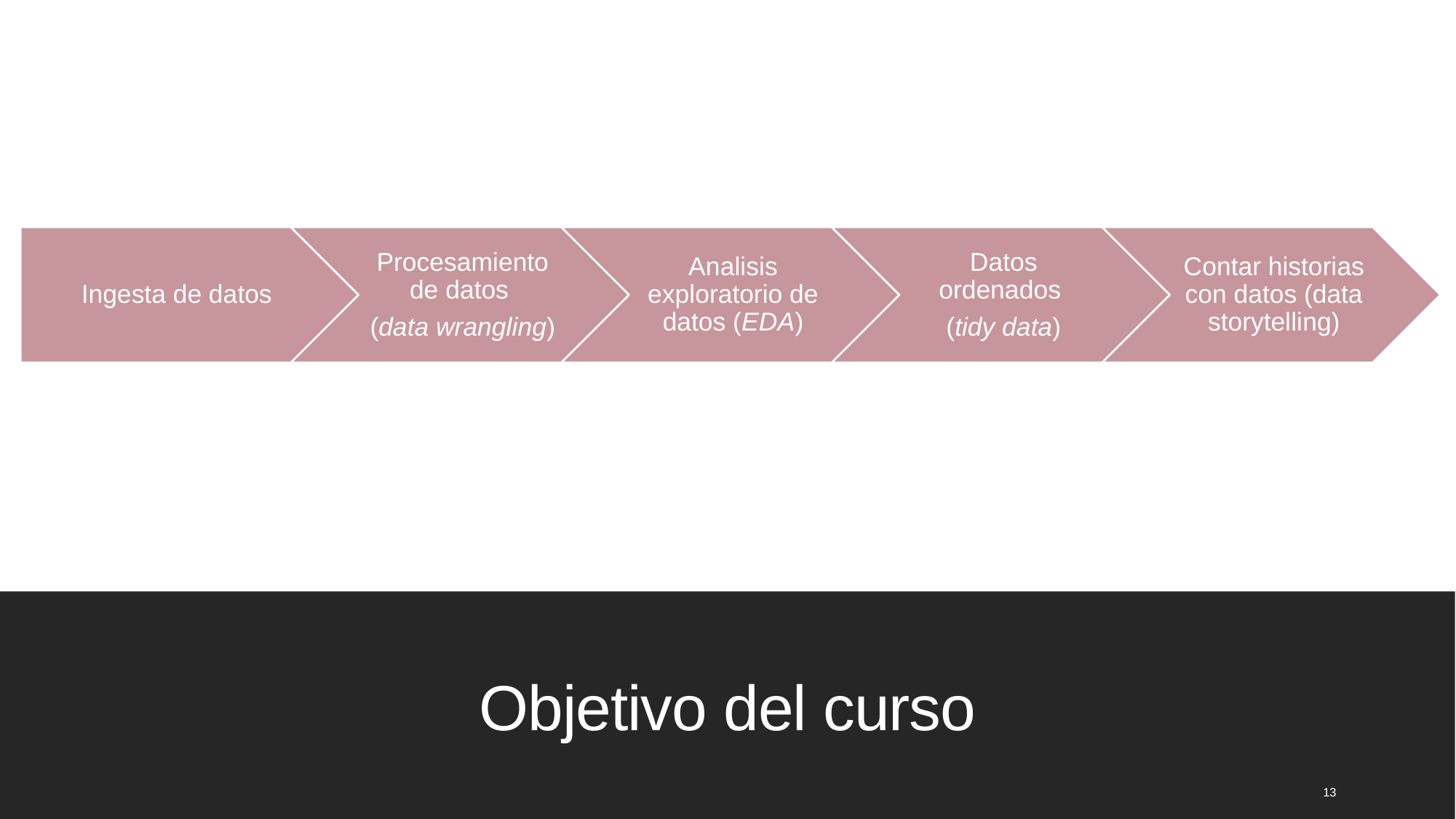

Ingesta de datos
Procesamiento de datos
(data wrangling)
Analisis exploratorio de datos (EDA)
Datos ordenados
(tidy data)
Contar historias con datos (data storytelling)

# Objetivo del curso
13